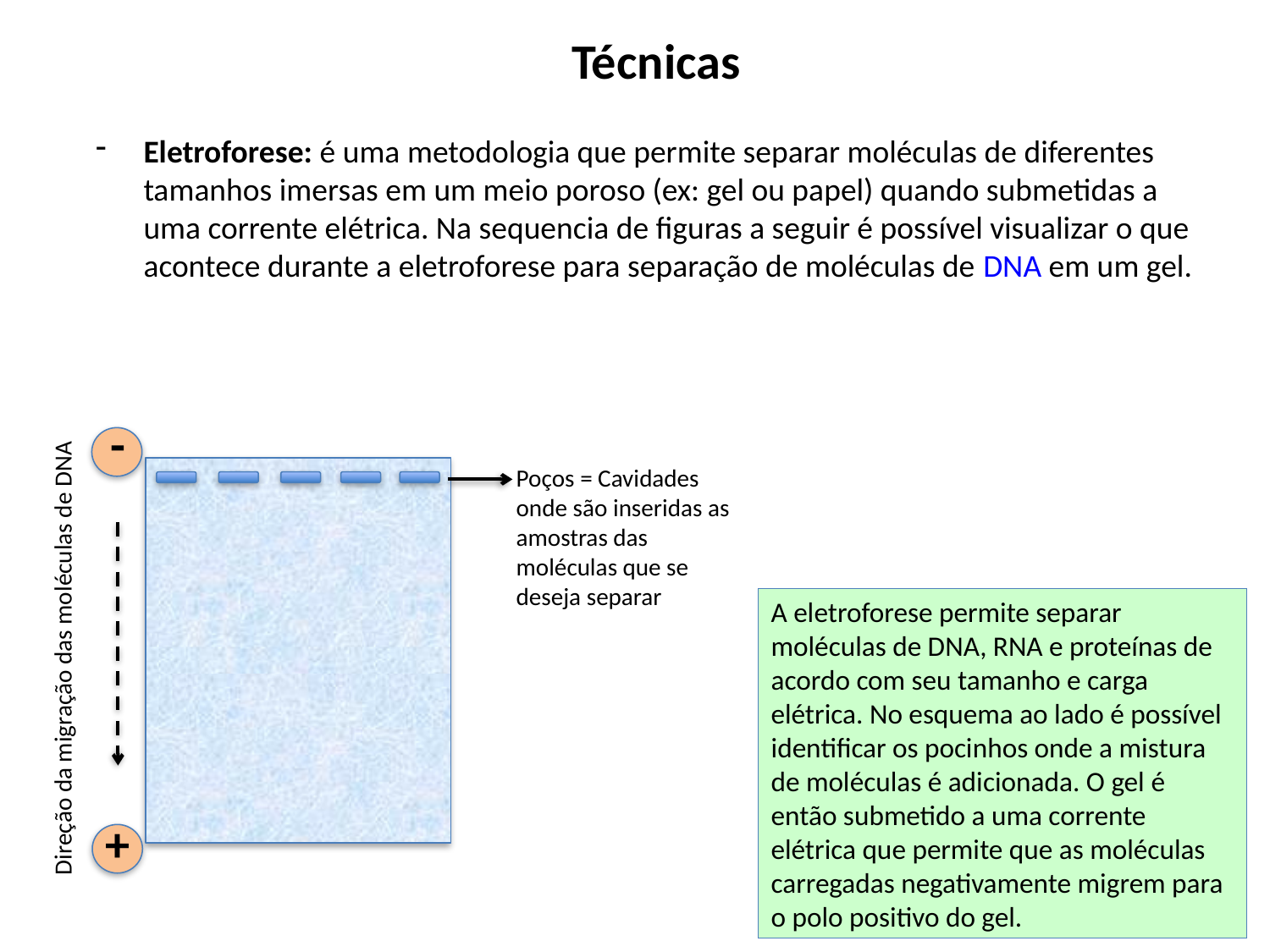

Técnicas

Eletroforese: é uma metodologia que permite separar moléculas de diferentes tamanhos imersas em um meio poroso (ex: gel ou papel) quando submetidas a uma corrente elétrica. Na sequencia de figuras a seguir é possível visualizar o que acontece durante a eletroforese para separação de moléculas de DNA em um gel.
 -

+

Direção da migração das moléculas de DNA
Poços = Cavidades onde são inseridas as amostras das moléculas que se deseja separar
A eletroforese permite separar moléculas de DNA, RNA e proteínas de acordo com seu tamanho e carga elétrica. No esquema ao lado é possível identificar os pocinhos onde a mistura de moléculas é adicionada. O gel é então submetido a uma corrente elétrica que permite que as moléculas carregadas negativamente migrem para o polo positivo do gel.